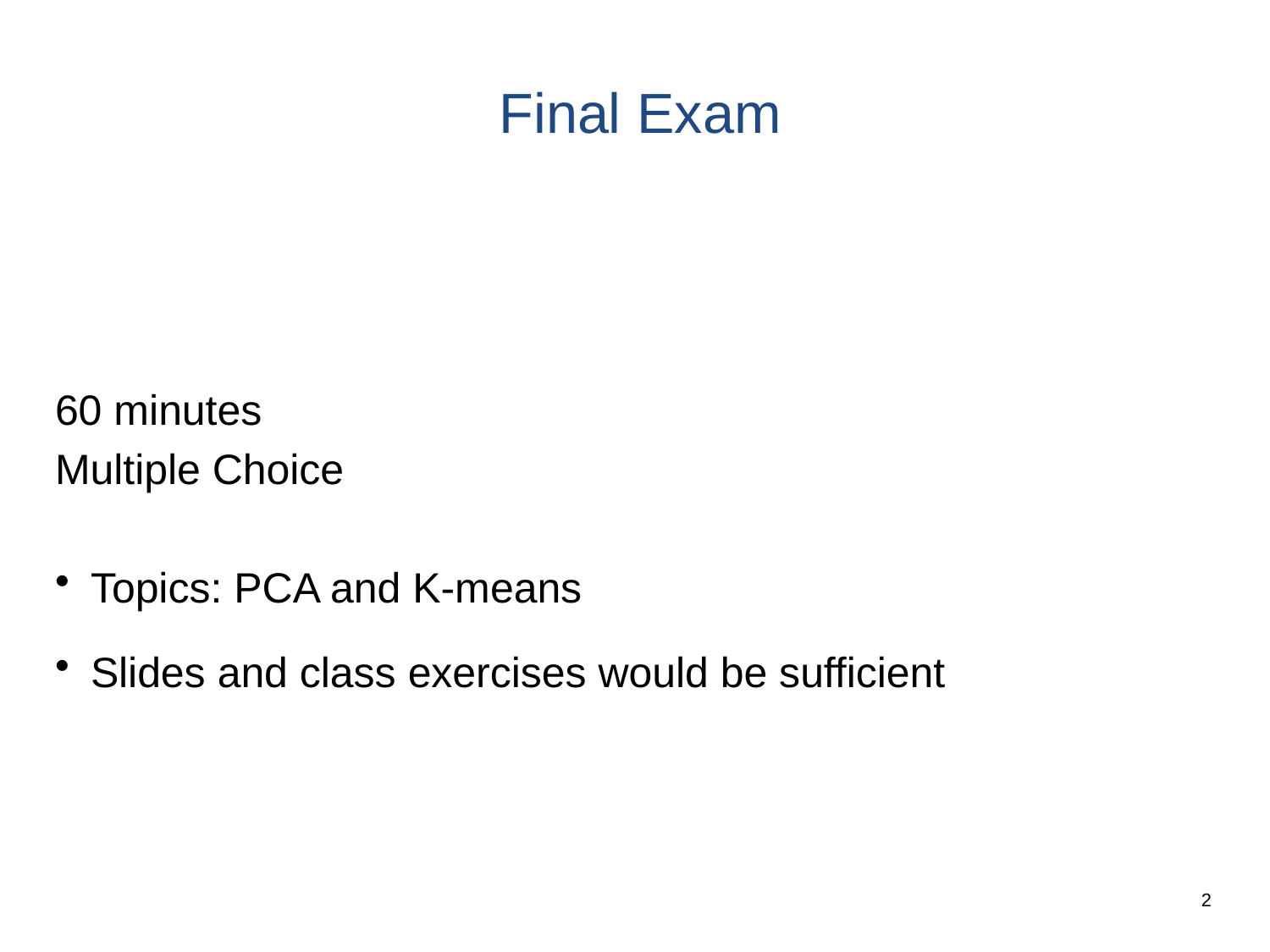

# Final Exam
60 minutes
Multiple Choice

Topics: PCA and K-means
Slides and class exercises would be sufficient
2